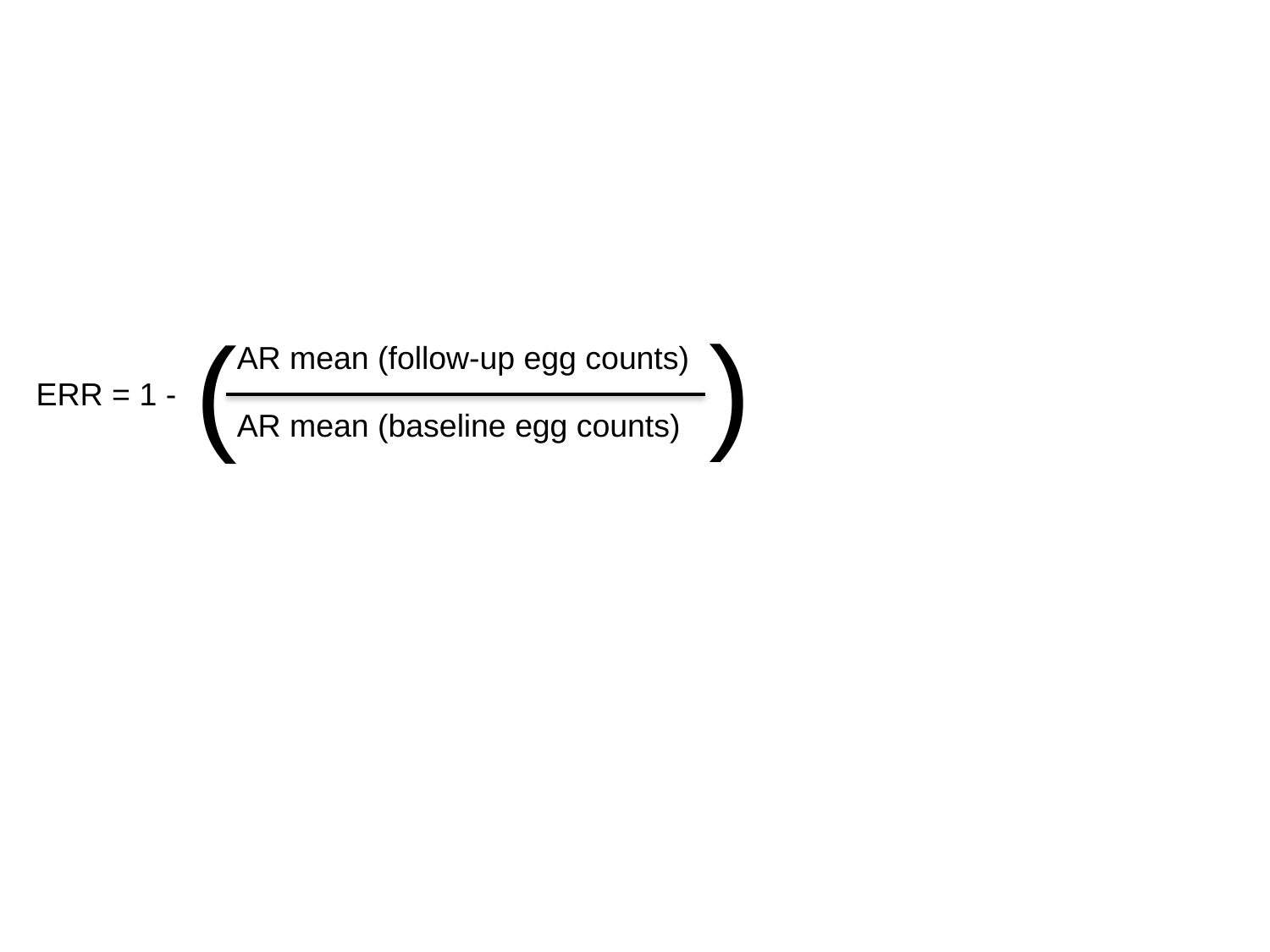

)
(
AR mean (follow-up egg counts)
AR mean (baseline egg counts)
ERR = 1 -